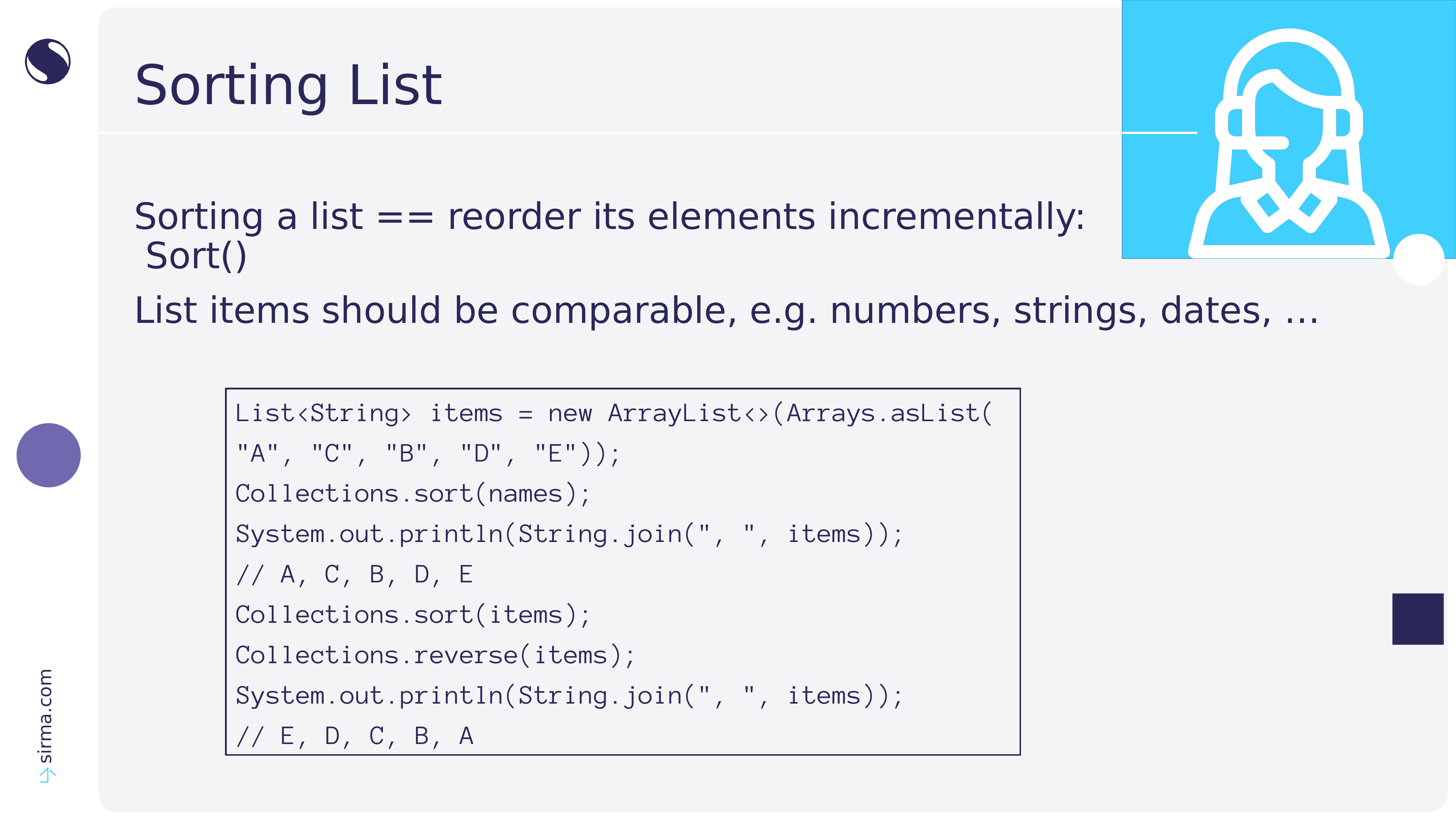

# Sorting List
Sorting a list == reorder its elements incrementally:
 Sort()
List items should be comparable, e.g. numbers, strings, dates, …

List<String> items = new ArrayList<>(Arrays.asList(
"A", "C", "B", "D", "E"));
Collections.sort(names);
System.out.println(String.join(", ", items));
// A, C, B, D, E
Collections.sort(items);
Collections.reverse(items);
System.out.println(String.join(", ", items));
// E, D, C, B, A